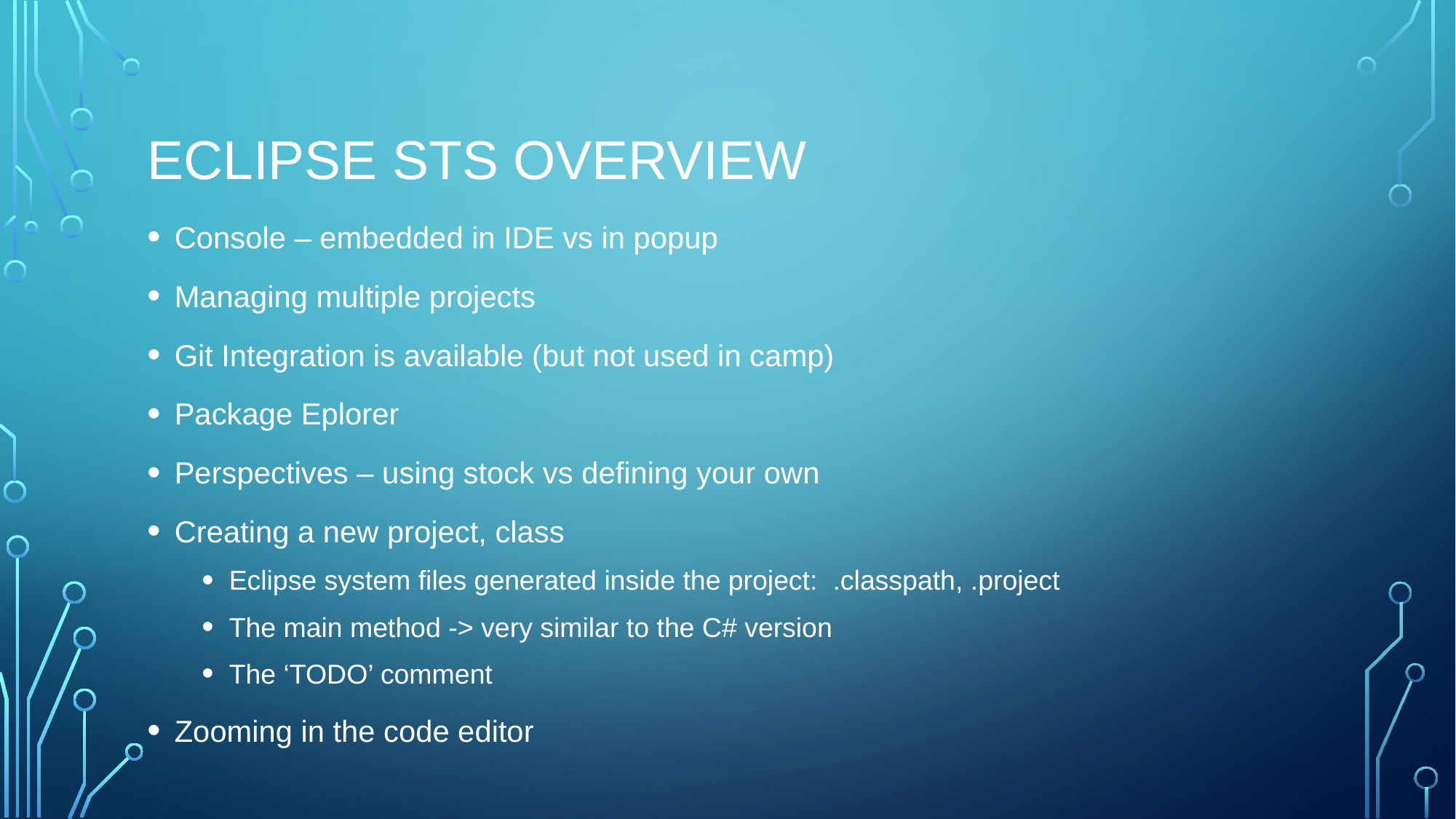

# Eclipse sts overview
Console – embedded in IDE vs in popup
Managing multiple projects
Git Integration is available (but not used in camp)
Package Eplorer
Perspectives – using stock vs defining your own
Creating a new project, class
Eclipse system files generated inside the project:  .classpath, .project
The main method -> very similar to the C# version
The ‘TODO’ comment
Zooming in the code editor